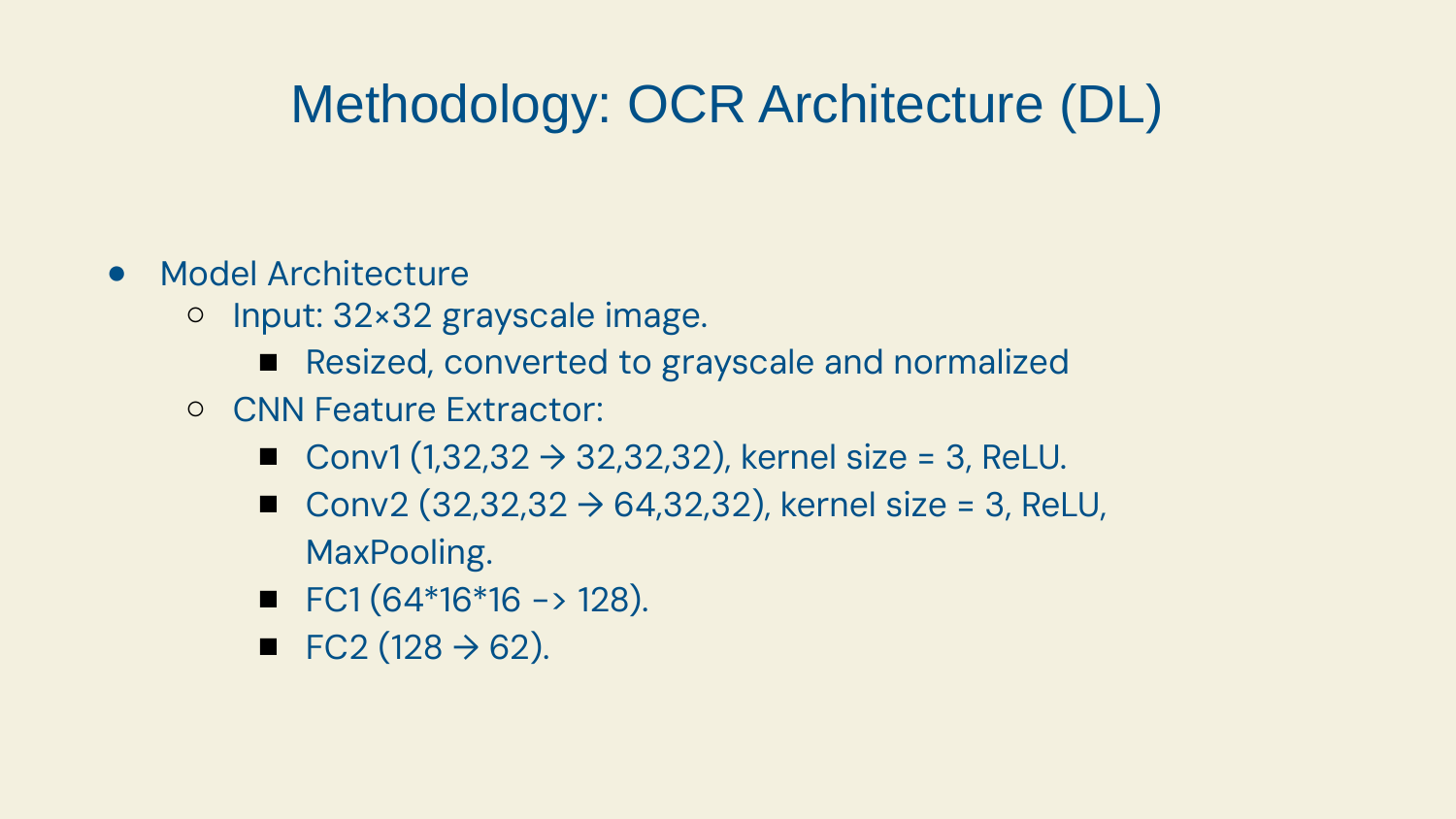

Methodology: OCR Architecture (DL)
Model Architecture
Input: 32×32 grayscale image.
Resized, converted to grayscale and normalized
CNN Feature Extractor:
Conv1 (1,32,32 → 32,32,32), kernel size = 3, ReLU.
Conv2 (32,32,32 → 64,32,32), kernel size = 3, ReLU, MaxPooling.
FC1 (64*16*16 -> 128).
FC2 (128 → 62).